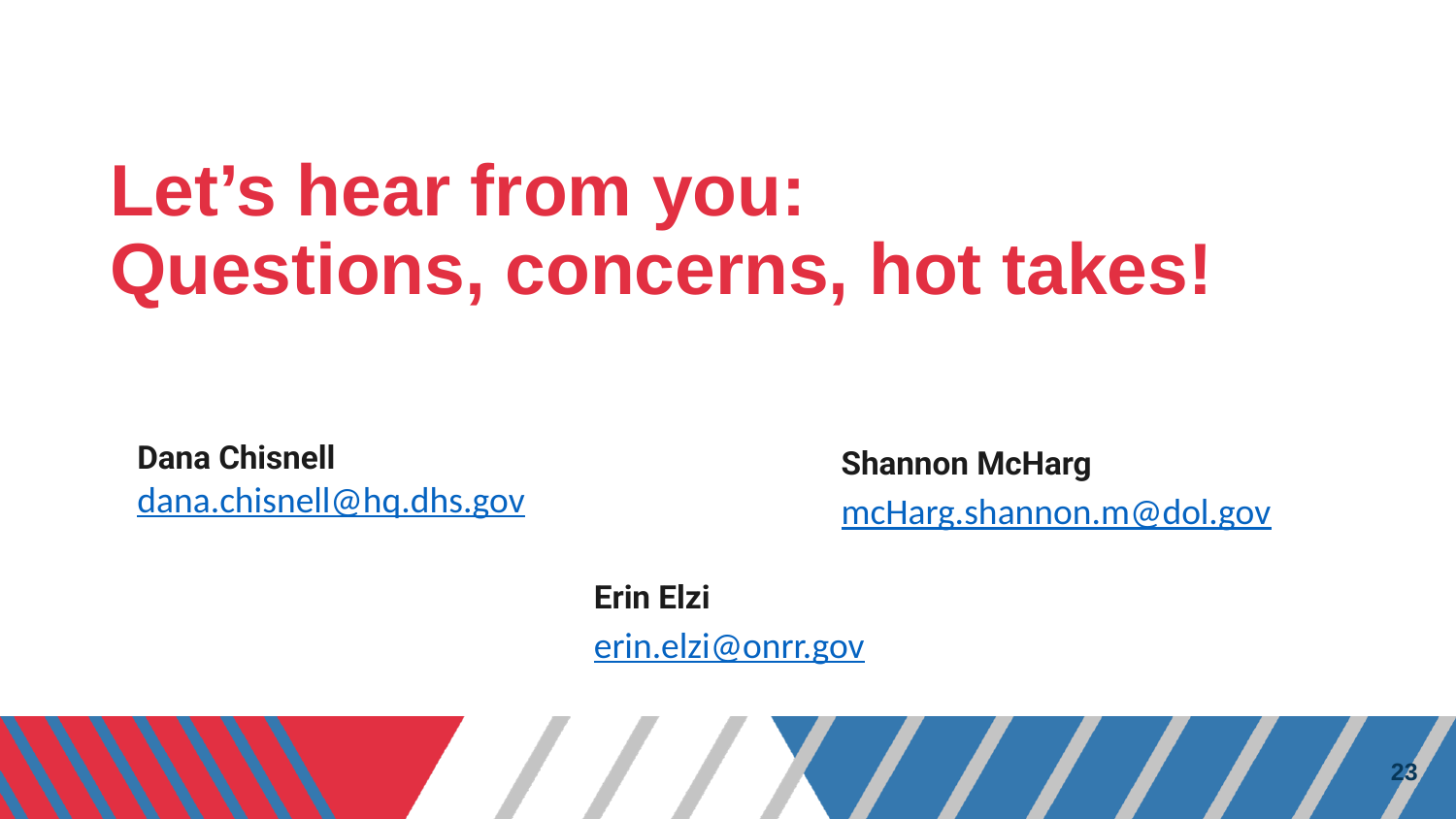

# Let’s hear from you: Questions, concerns, hot takes!
Dana Chisnell
dana.chisnell@hq.dhs.gov
Shannon McHarg
mcHarg.shannon.m@dol.gov

Erin Elzi
erin.elzi@onrr.gov
23